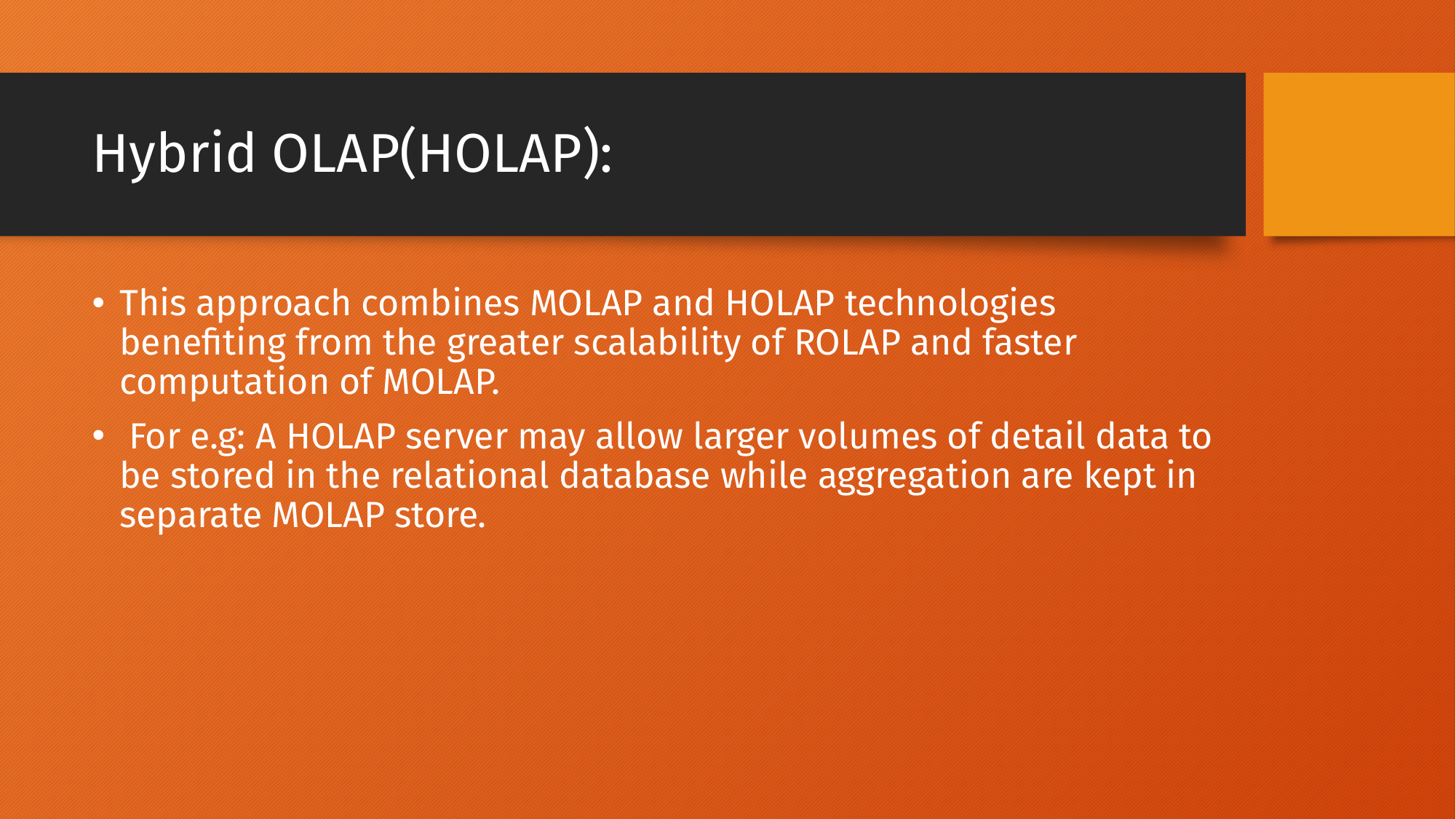

# Hybrid OLAP(HOLAP):
This approach combines MOLAP and HOLAP technologies benefiting from the greater scalability of ROLAP and faster computation of MOLAP.
 For e.g: A HOLAP server may allow larger volumes of detail data to be stored in the relational database while aggregation are kept in separate MOLAP store.